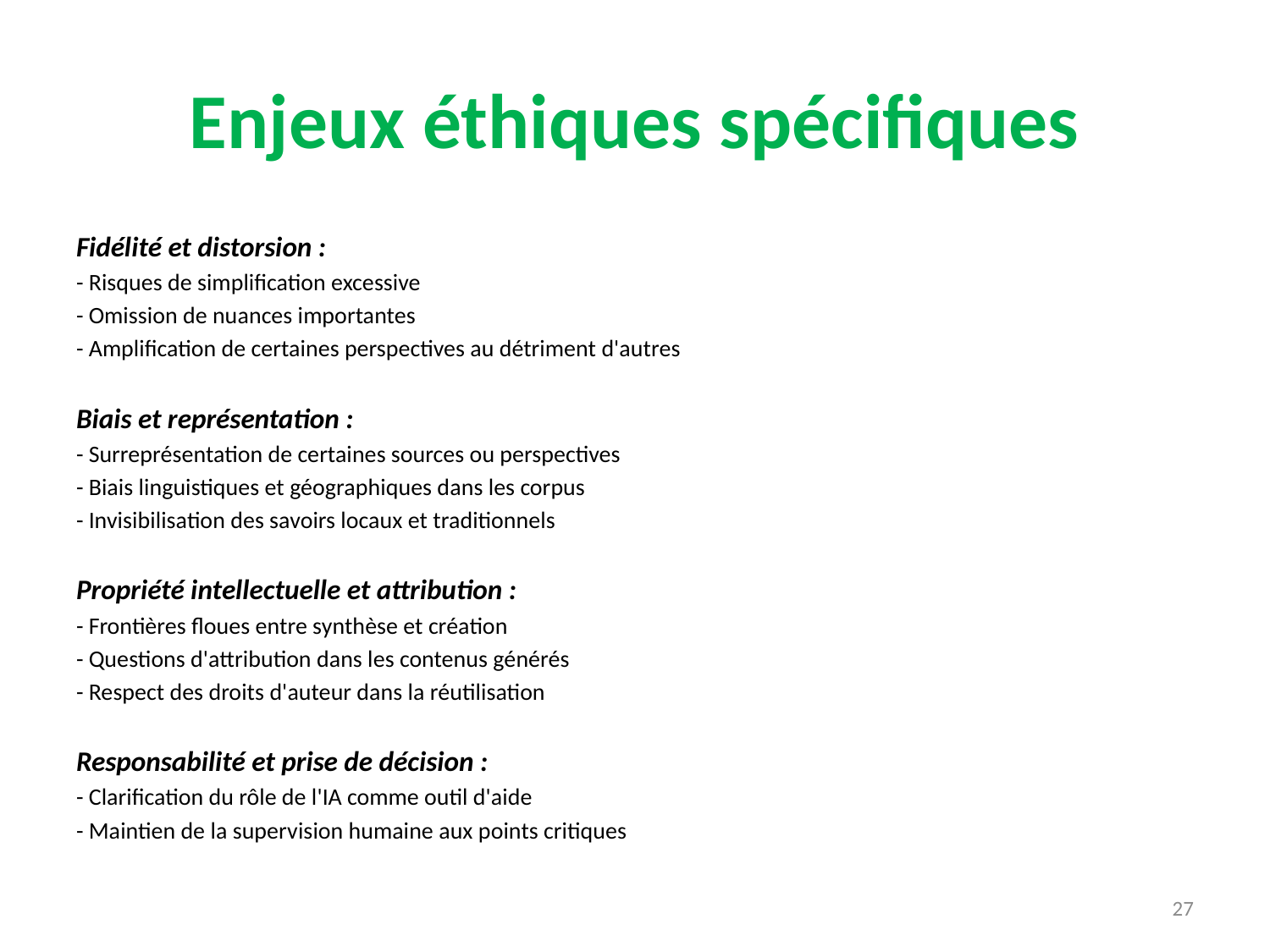

# Enjeux éthiques spécifiques
Fidélité et distorsion :
- Risques de simplification excessive
- Omission de nuances importantes
- Amplification de certaines perspectives au détriment d'autres

Biais et représentation :
- Surreprésentation de certaines sources ou perspectives
- Biais linguistiques et géographiques dans les corpus
- Invisibilisation des savoirs locaux et traditionnels

Propriété intellectuelle et attribution :
- Frontières floues entre synthèse et création
- Questions d'attribution dans les contenus générés
- Respect des droits d'auteur dans la réutilisation

Responsabilité et prise de décision :
- Clarification du rôle de l'IA comme outil d'aide
- Maintien de la supervision humaine aux points critiques
27